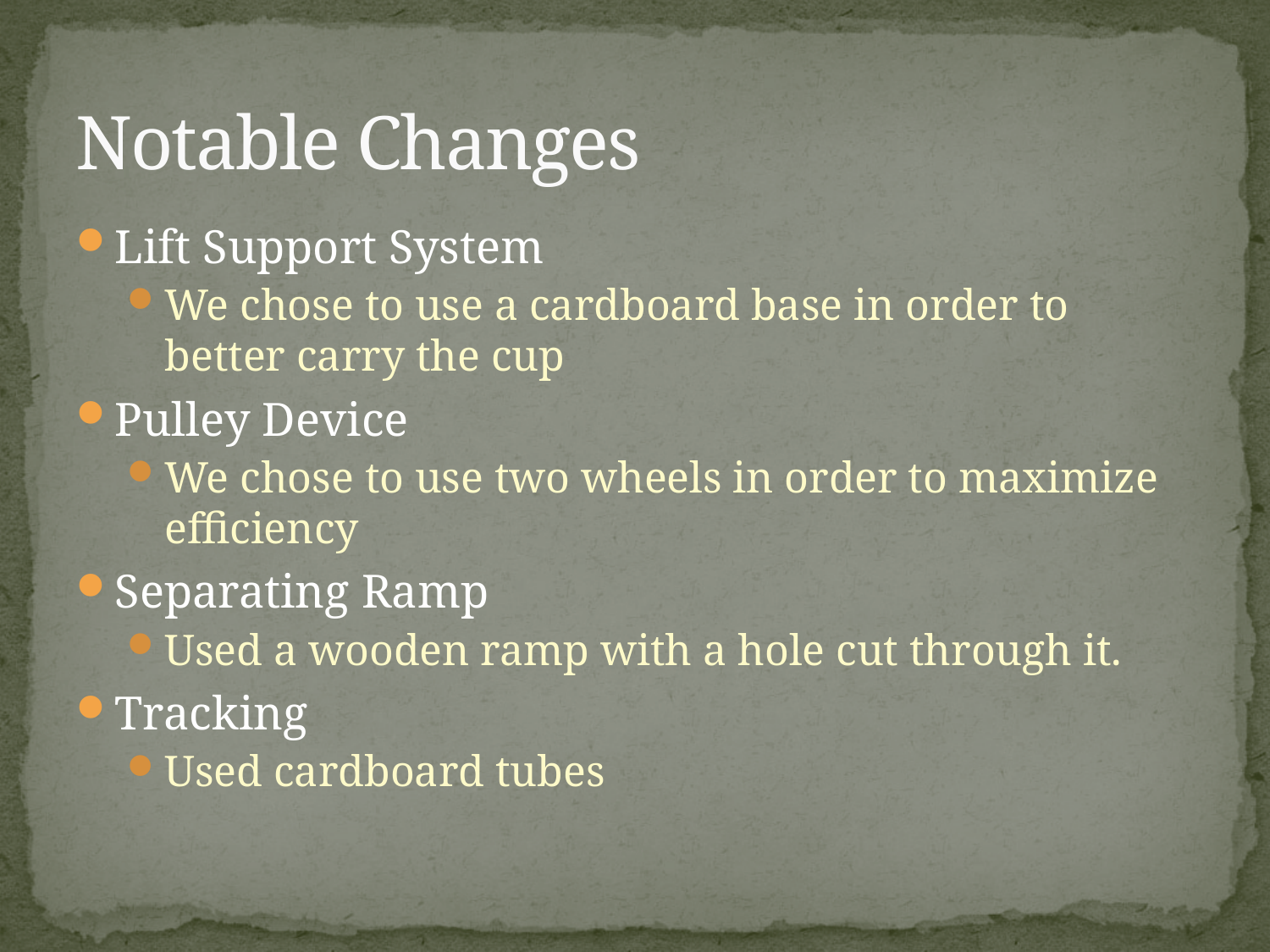

# Notable Changes
Lift Support System
We chose to use a cardboard base in order to better carry the cup
Pulley Device
We chose to use two wheels in order to maximize efficiency
Separating Ramp
Used a wooden ramp with a hole cut through it.
Tracking
Used cardboard tubes